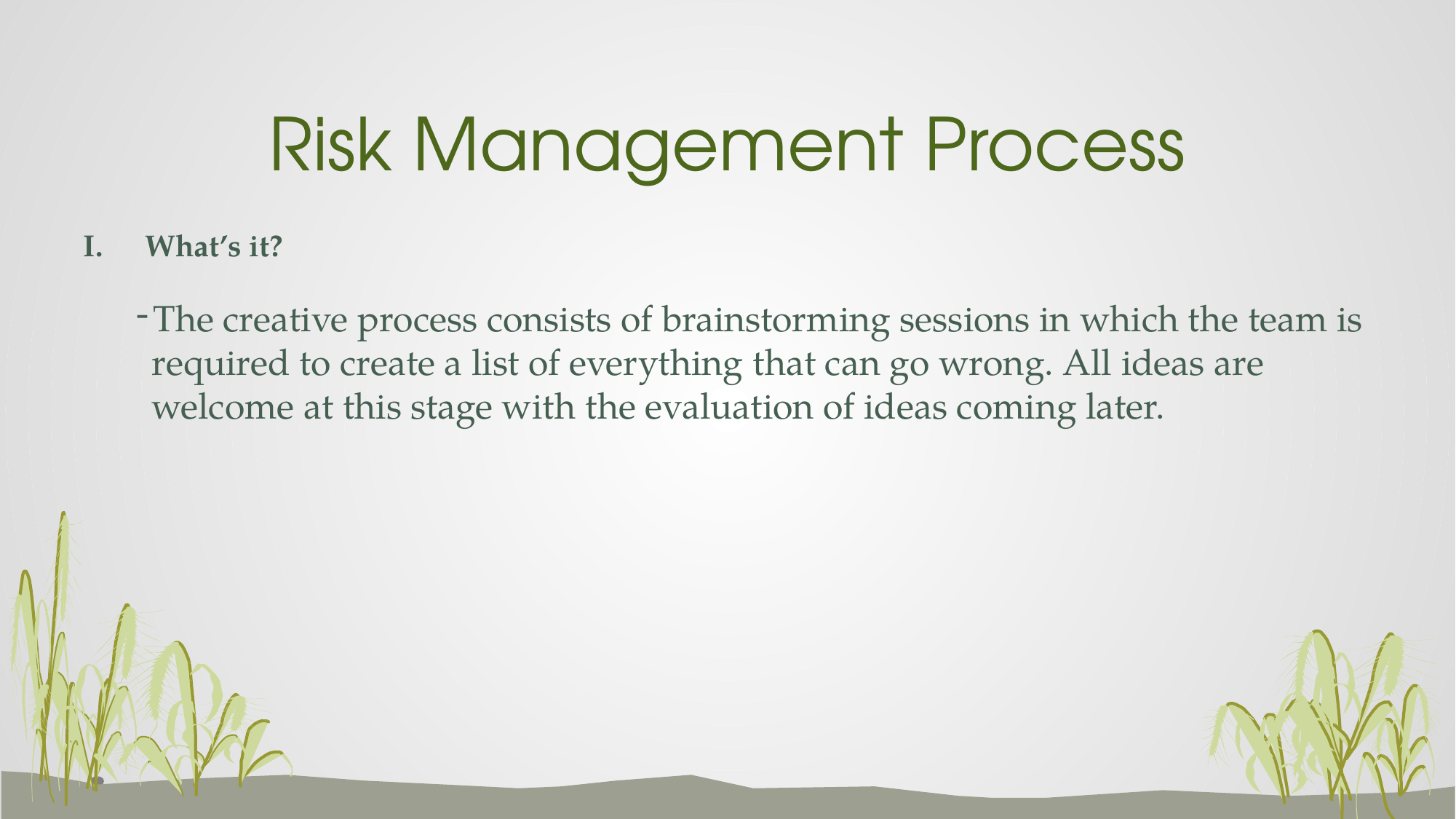

# Risk Management Process
What’s it?

The creative process consists of brainstorming sessions in which the team is required to create a list of everything that can go wrong. All ideas are welcome at this stage with the evaluation of ideas coming later.